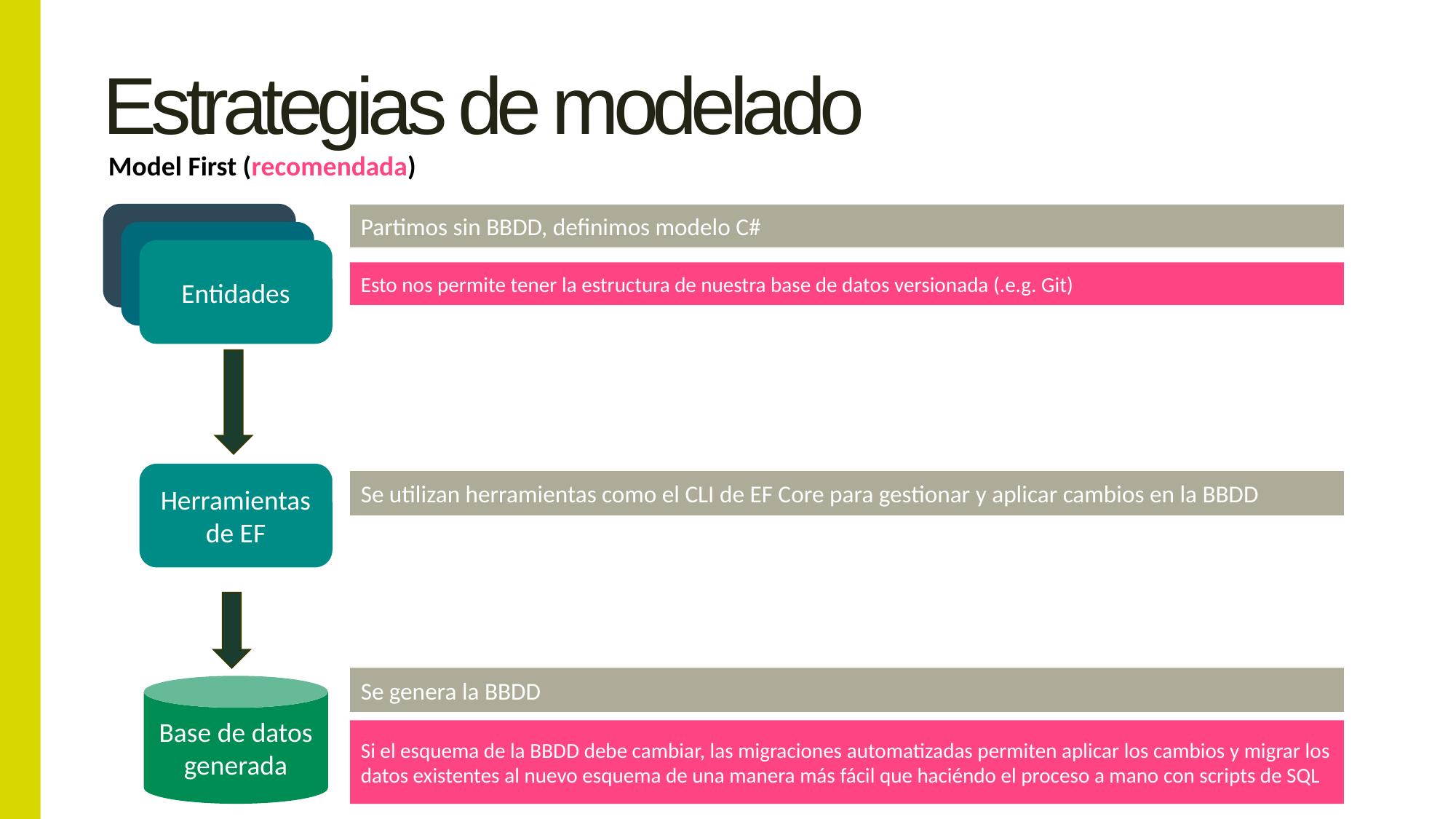

# Estrategias de modelado
Model First (recomendada)
Entidades
Partimos sin BBDD, definimos modelo C#
Entidades
Entidades
Esto nos permite tener la estructura de nuestra base de datos versionada (.e.g. Git)

Herramientas de EF
Se utilizan herramientas como el CLI de EF Core para gestionar y aplicar cambios en la BBDD

Se genera la BBDD
Base de datos
generada
Si el esquema de la BBDD debe cambiar, las migraciones automatizadas permiten aplicar los cambios y migrar los datos existentes al nuevo esquema de una manera más fácil que haciéndo el proceso a mano con scripts de SQL